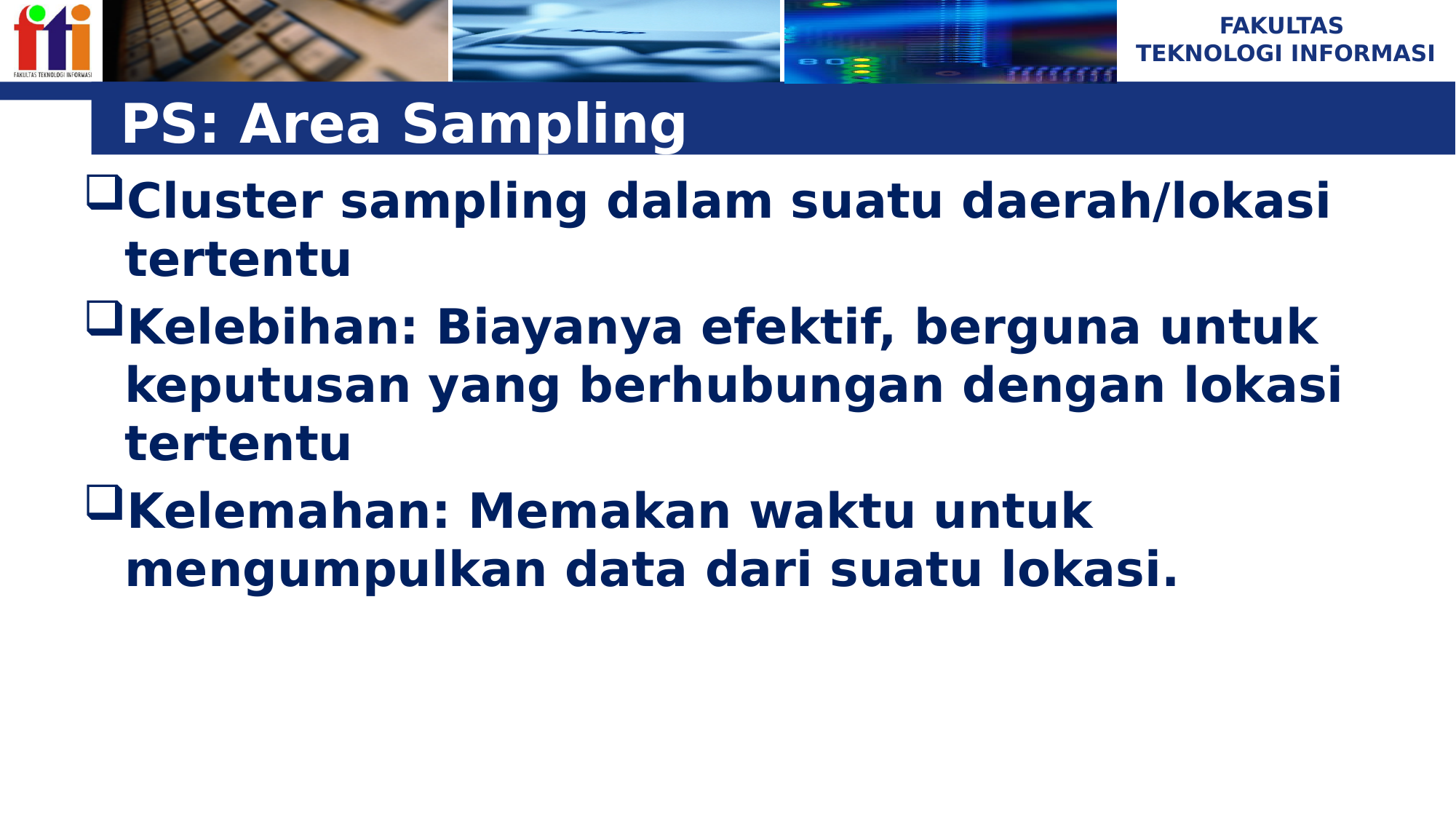

# PS: Area Sampling
Cluster sampling dalam suatu daerah/lokasi tertentu
Kelebihan: Biayanya efektif, berguna untuk keputusan yang berhubungan dengan lokasi tertentu
Kelemahan: Memakan waktu untuk mengumpulkan data dari suatu lokasi.